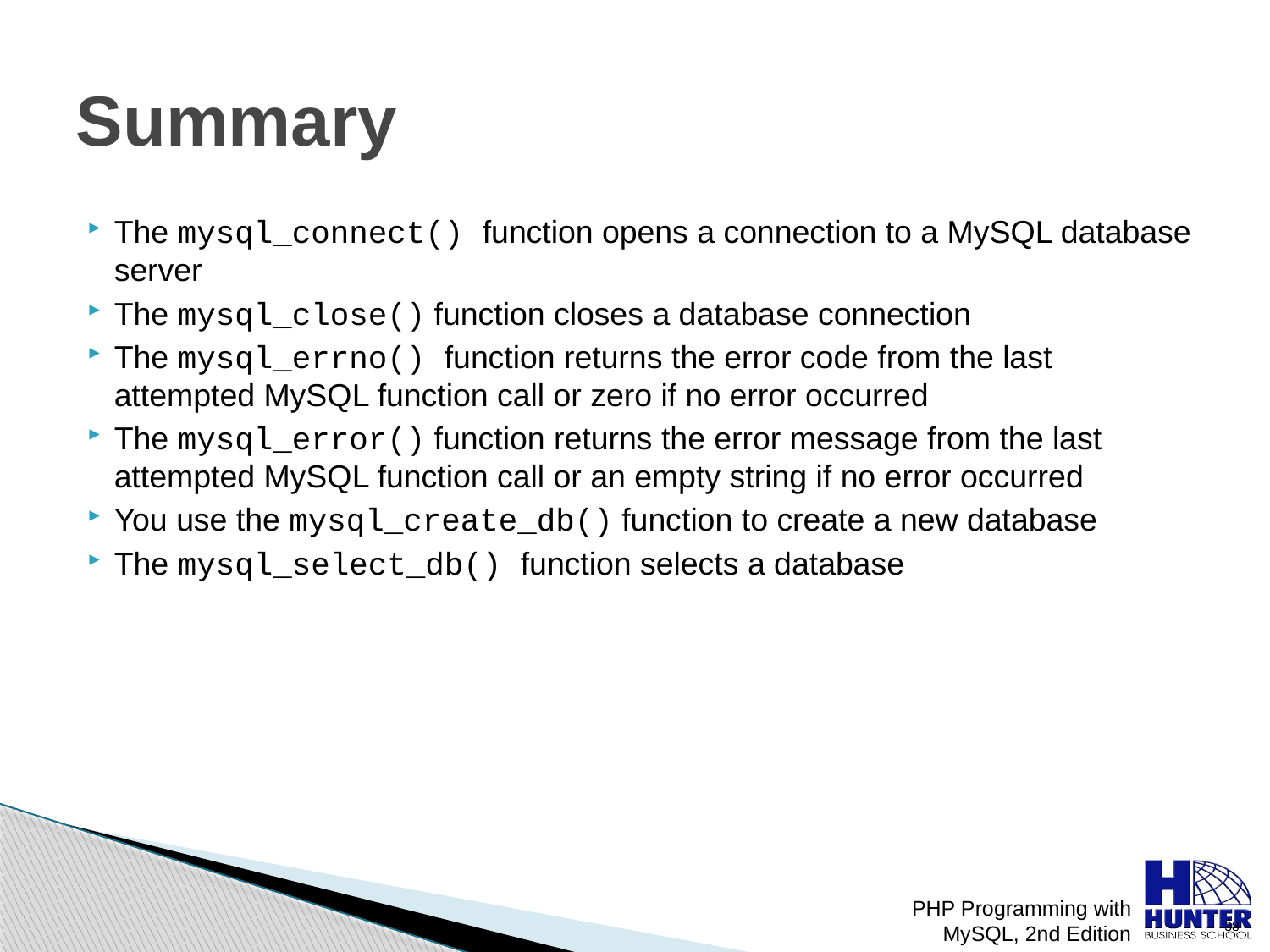

# Summary
The mysql_connect() function opens a connection to a MySQL database server
The mysql_close() function closes a database connection
The mysql_errno() function returns the error code from the last attempted MySQL function call or zero if no error occurred
The mysql_error() function returns the error message from the last attempted MySQL function call or an empty string if no error occurred
You use the mysql_create_db() function to create a new database
The mysql_select_db() function selects a database

PHP Programming with MySQL, 2nd Edition
 38